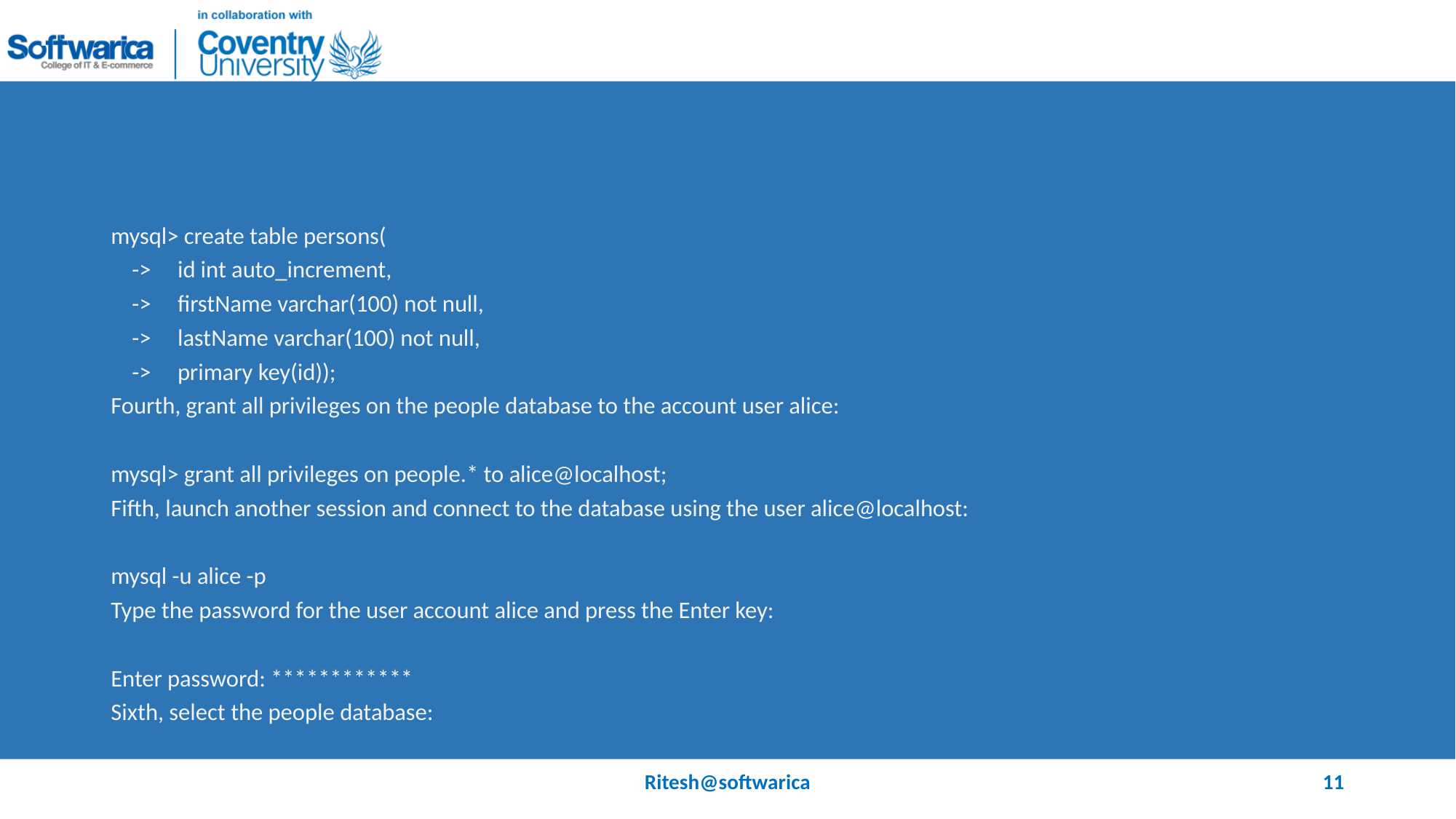

#
mysql> create table persons(
    ->     id int auto_increment,
    ->     firstName varchar(100) not null,
    ->     lastName varchar(100) not null,
    ->     primary key(id));
Fourth, grant all privileges on the people database to the account user alice:

mysql> grant all privileges on people.* to alice@localhost;
Fifth, launch another session and connect to the database using the user alice@localhost:

mysql -u alice -p
Type the password for the user account alice and press the Enter key:

Enter password: ************
Sixth, select the people database:
Ritesh@softwarica
11